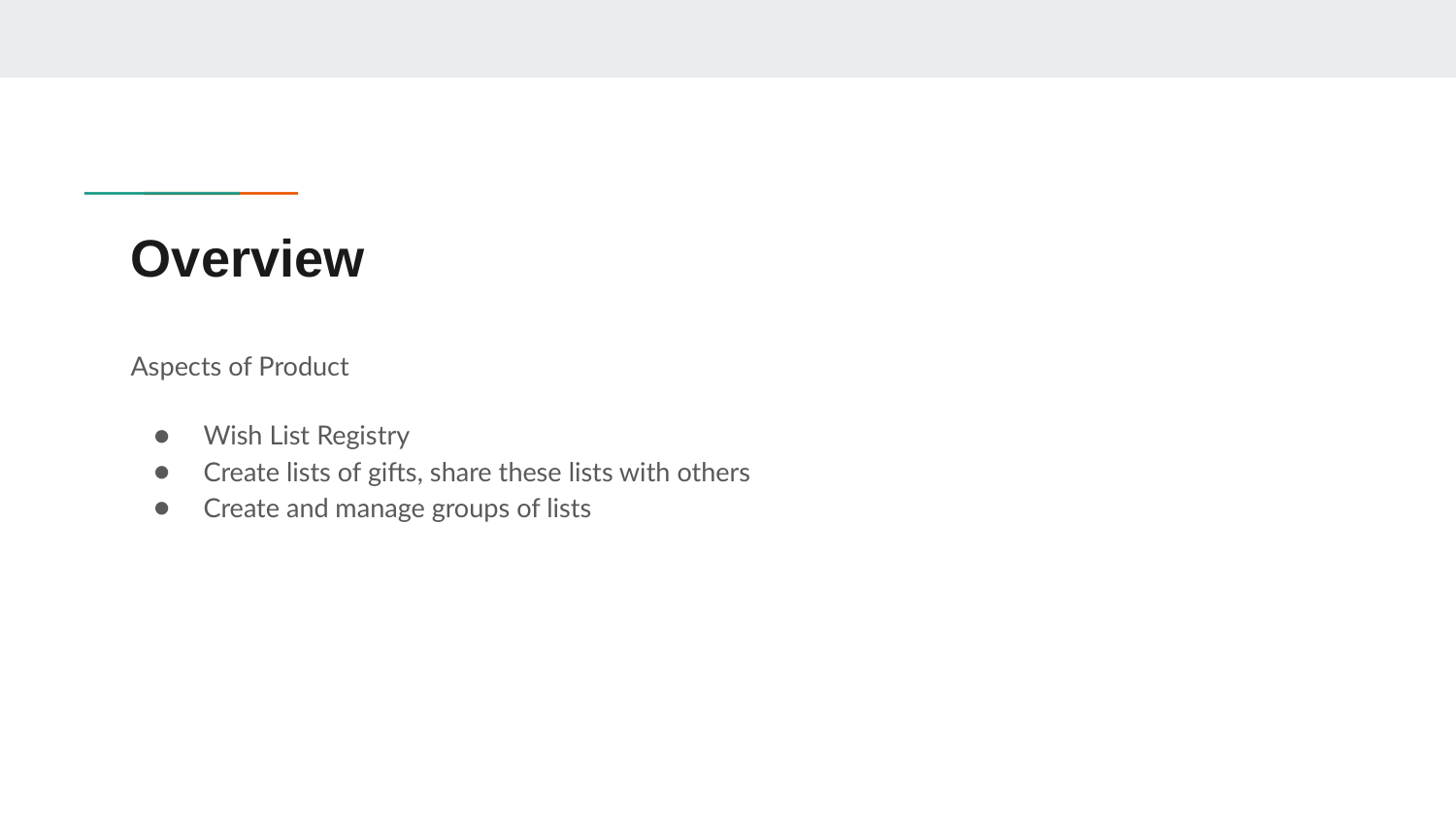

# Overview
Aspects of Product
Wish List Registry
Create lists of gifts, share these lists with others
Create and manage groups of lists